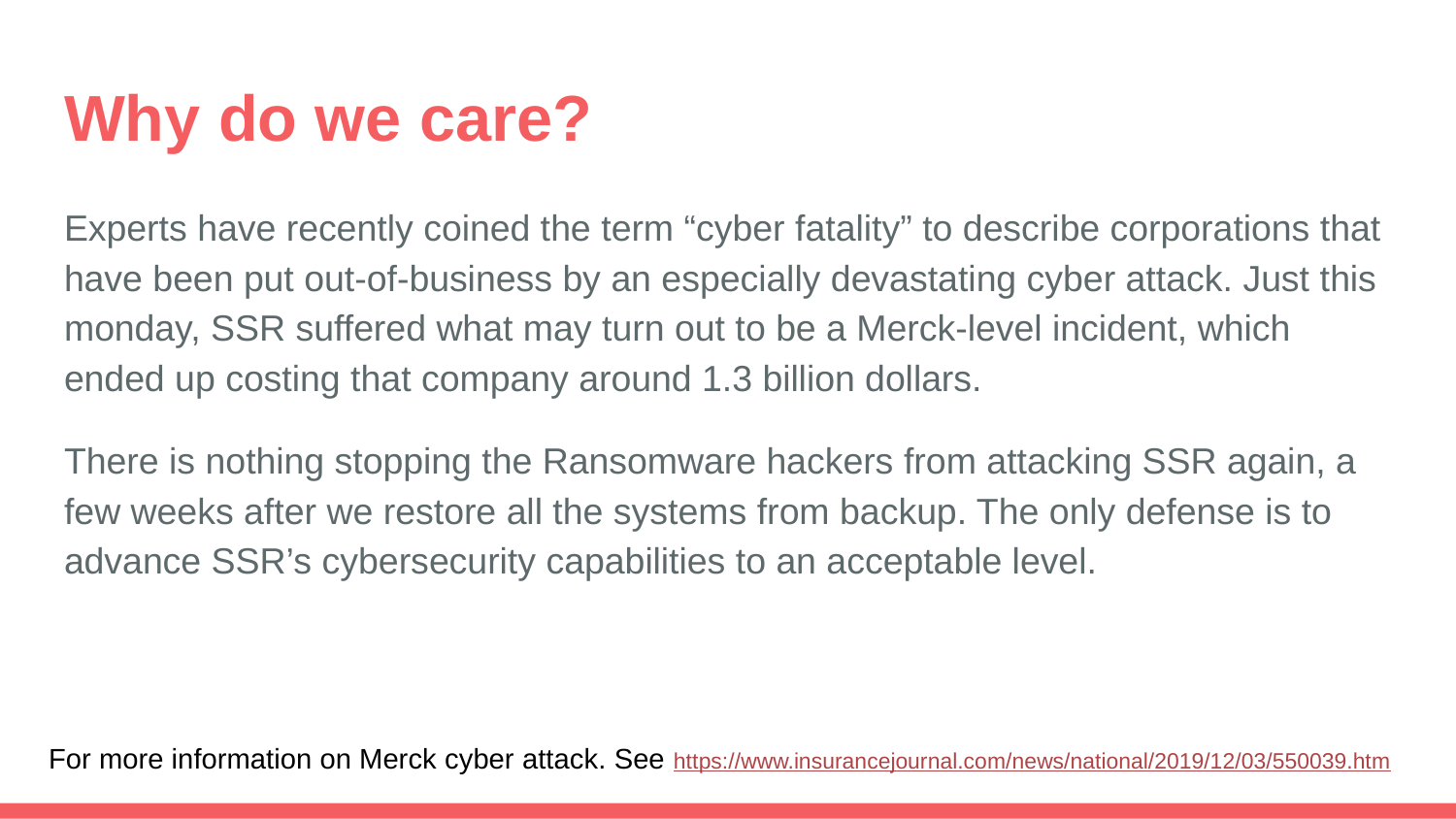

# Why do we care?
Experts have recently coined the term “cyber fatality” to describe corporations that have been put out-of-business by an especially devastating cyber attack. Just this monday, SSR suffered what may turn out to be a Merck-level incident, which ended up costing that company around 1.3 billion dollars.
There is nothing stopping the Ransomware hackers from attacking SSR again, a few weeks after we restore all the systems from backup. The only defense is to advance SSR’s cybersecurity capabilities to an acceptable level.
For more information on Merck cyber attack. See https://www.insurancejournal.com/news/national/2019/12/03/550039.htm